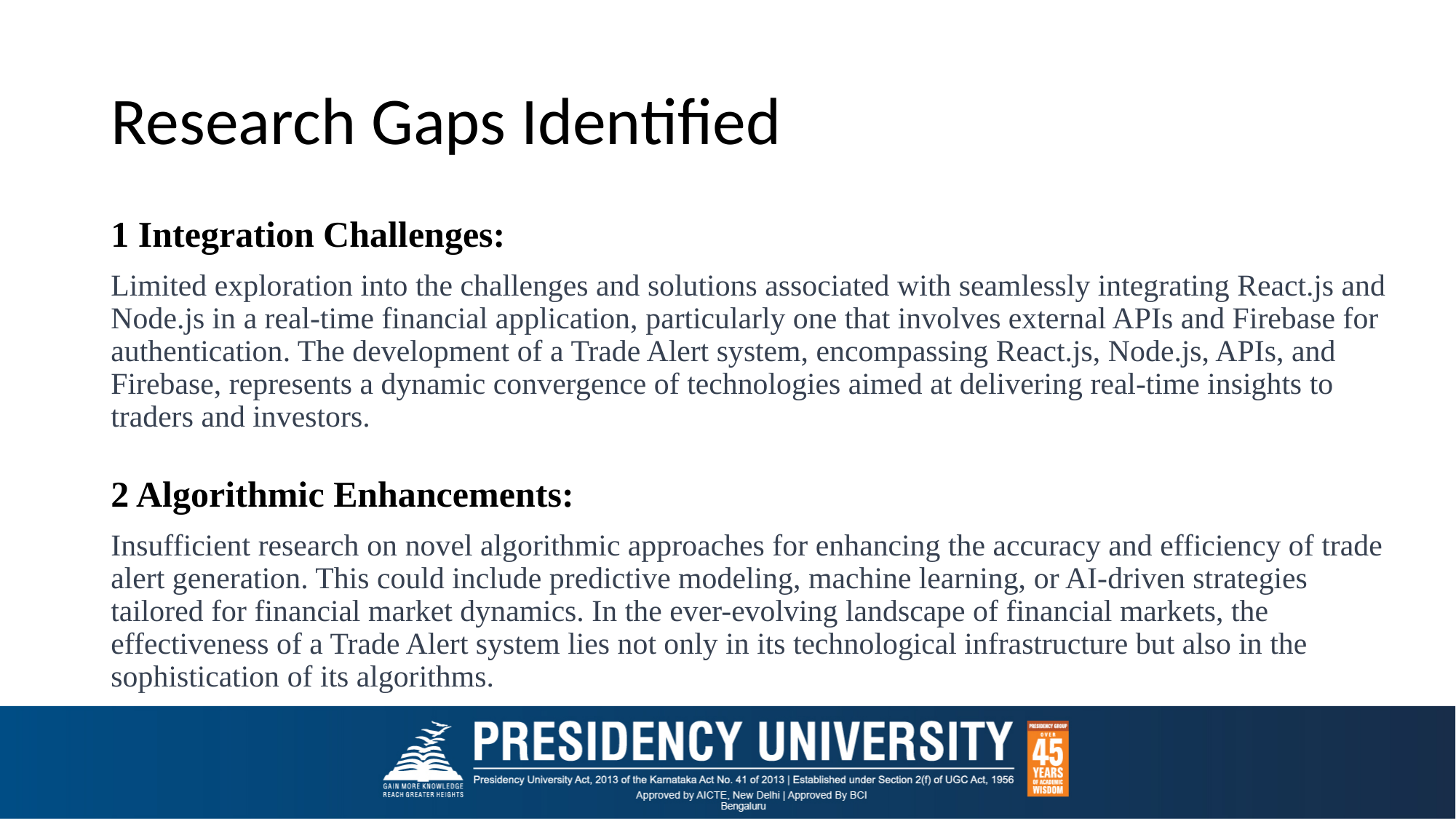

# Research Gaps Identified
1 Integration Challenges:
Limited exploration into the challenges and solutions associated with seamlessly integrating React.js and Node.js in a real-time financial application, particularly one that involves external APIs and Firebase for authentication. The development of a Trade Alert system, encompassing React.js, Node.js, APIs, and Firebase, represents a dynamic convergence of technologies aimed at delivering real-time insights to traders and investors.
2 Algorithmic Enhancements:
Insufficient research on novel algorithmic approaches for enhancing the accuracy and efficiency of trade alert generation. This could include predictive modeling, machine learning, or AI-driven strategies tailored for financial market dynamics. In the ever-evolving landscape of financial markets, the effectiveness of a Trade Alert system lies not only in its technological infrastructure but also in the sophistication of its algorithms.